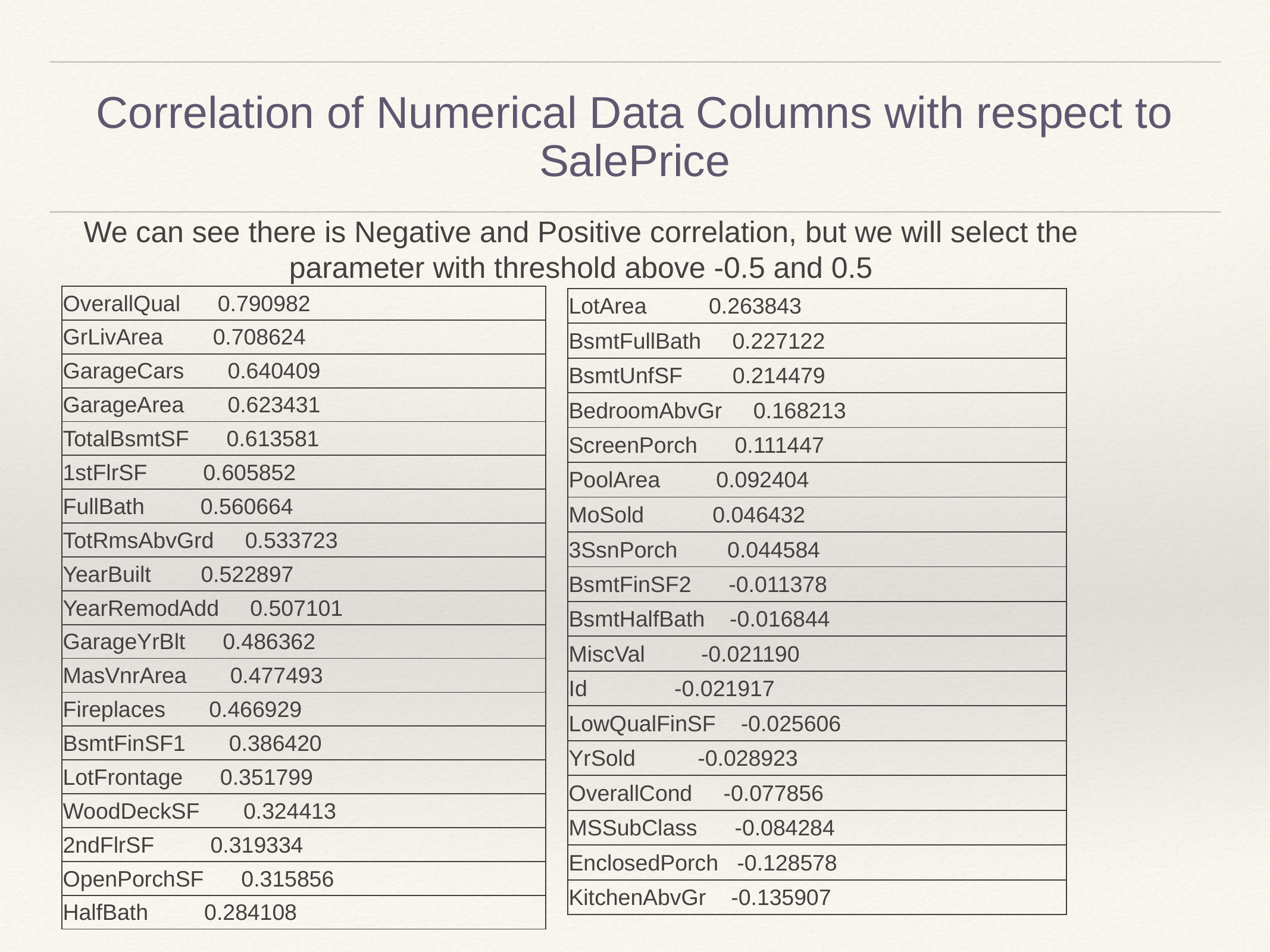

# Correlation of Numerical Data Columns with respect to SalePrice
We can see there is Negative and Positive correlation, but we will select the parameter with threshold above -0.5 and 0.5
| OverallQual 0.790982 |
| --- |
| GrLivArea 0.708624 |
| GarageCars 0.640409 |
| GarageArea 0.623431 |
| TotalBsmtSF 0.613581 |
| 1stFlrSF 0.605852 |
| FullBath 0.560664 |
| TotRmsAbvGrd 0.533723 |
| YearBuilt 0.522897 |
| YearRemodAdd 0.507101 |
| GarageYrBlt 0.486362 |
| MasVnrArea 0.477493 |
| Fireplaces 0.466929 |
| BsmtFinSF1 0.386420 |
| LotFrontage 0.351799 |
| WoodDeckSF 0.324413 |
| 2ndFlrSF 0.319334 |
| OpenPorchSF 0.315856 |
| HalfBath 0.284108 |
| LotArea 0.263843 |
| --- |
| BsmtFullBath 0.227122 |
| BsmtUnfSF 0.214479 |
| BedroomAbvGr 0.168213 |
| ScreenPorch 0.111447 |
| PoolArea 0.092404 |
| MoSold 0.046432 |
| 3SsnPorch 0.044584 |
| BsmtFinSF2 -0.011378 |
| BsmtHalfBath -0.016844 |
| MiscVal -0.021190 |
| Id -0.021917 |
| LowQualFinSF -0.025606 |
| YrSold -0.028923 |
| OverallCond -0.077856 |
| MSSubClass -0.084284 |
| EnclosedPorch -0.128578 |
| KitchenAbvGr -0.135907 |